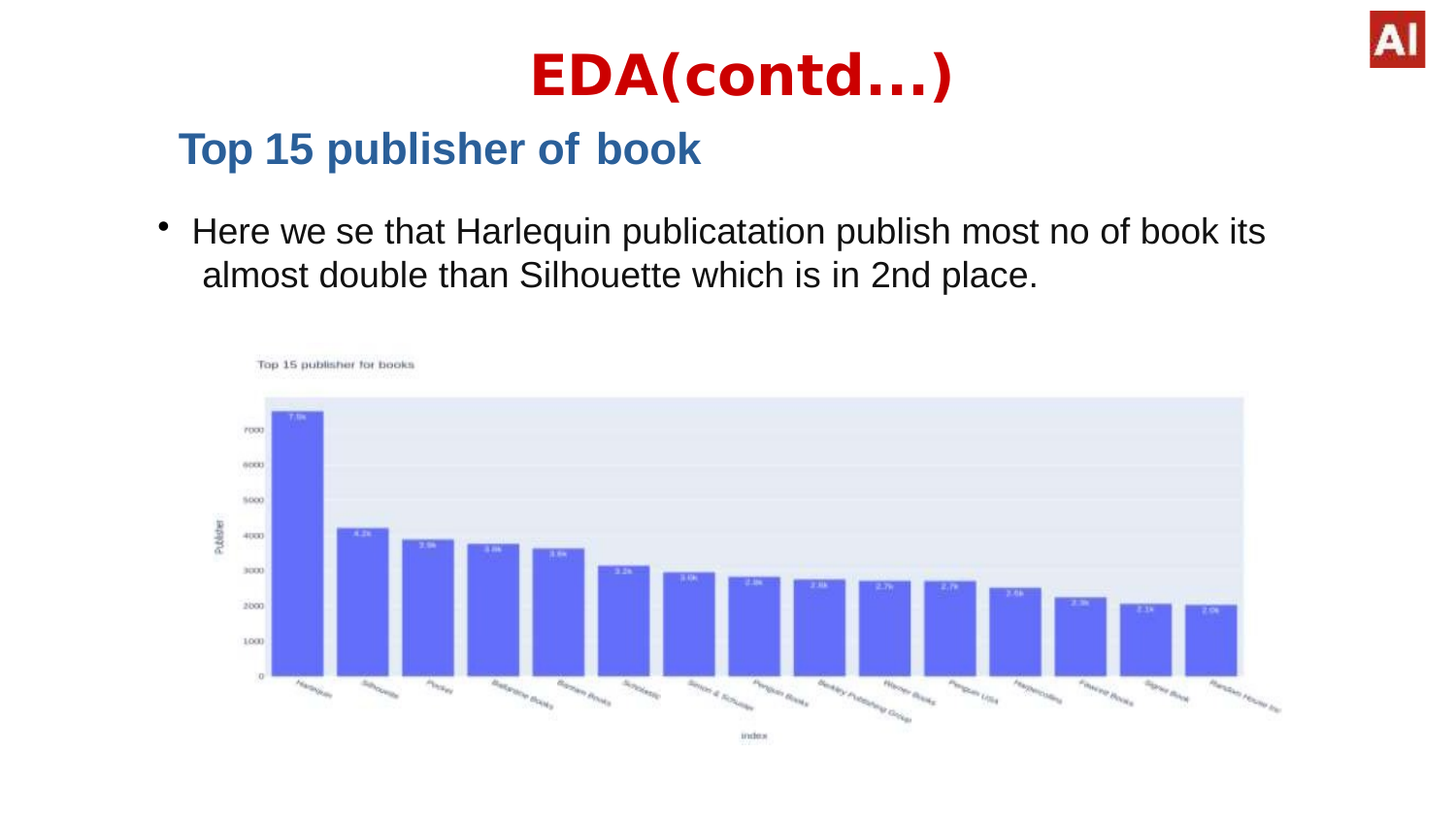

# EDA(contd...)
Top 15 publisher of book
Here we se that Harlequin publicatation publish most no of book its  almost double than Silhouette which is in 2nd place.